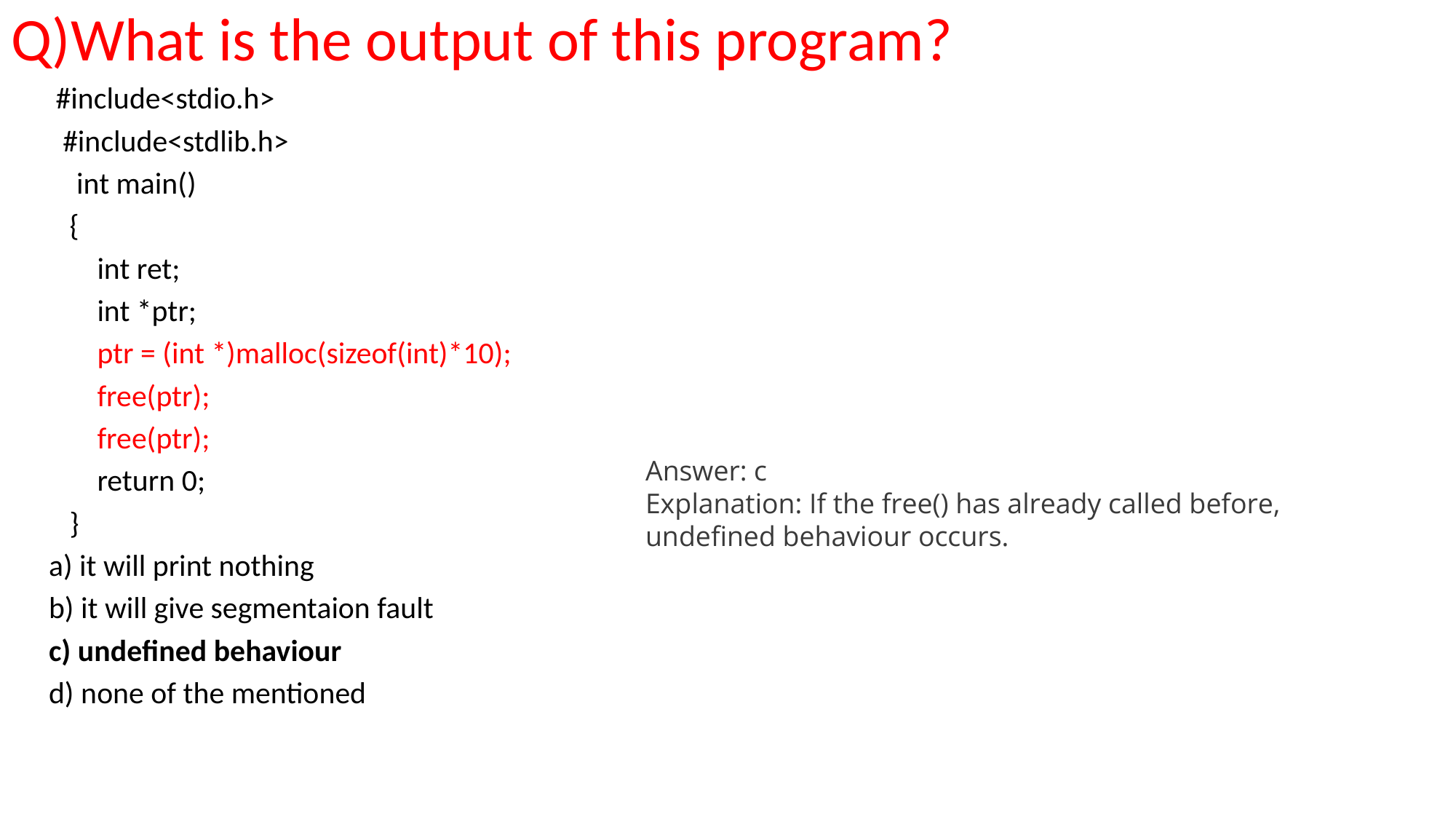

# Q)What is the output of this program?
 #include<stdio.h>
  #include<stdlib.h>
    int main()
   {
       int ret;
       int *ptr;
       ptr = (int *)malloc(sizeof(int)*10);
       free(ptr);
       free(ptr);
       return 0;
   }
a) it will print nothing
b) it will give segmentaion fault
c) undefined behaviour
d) none of the mentioned
Answer: c
Explanation: If the free() has already called before, undefined behaviour occurs.